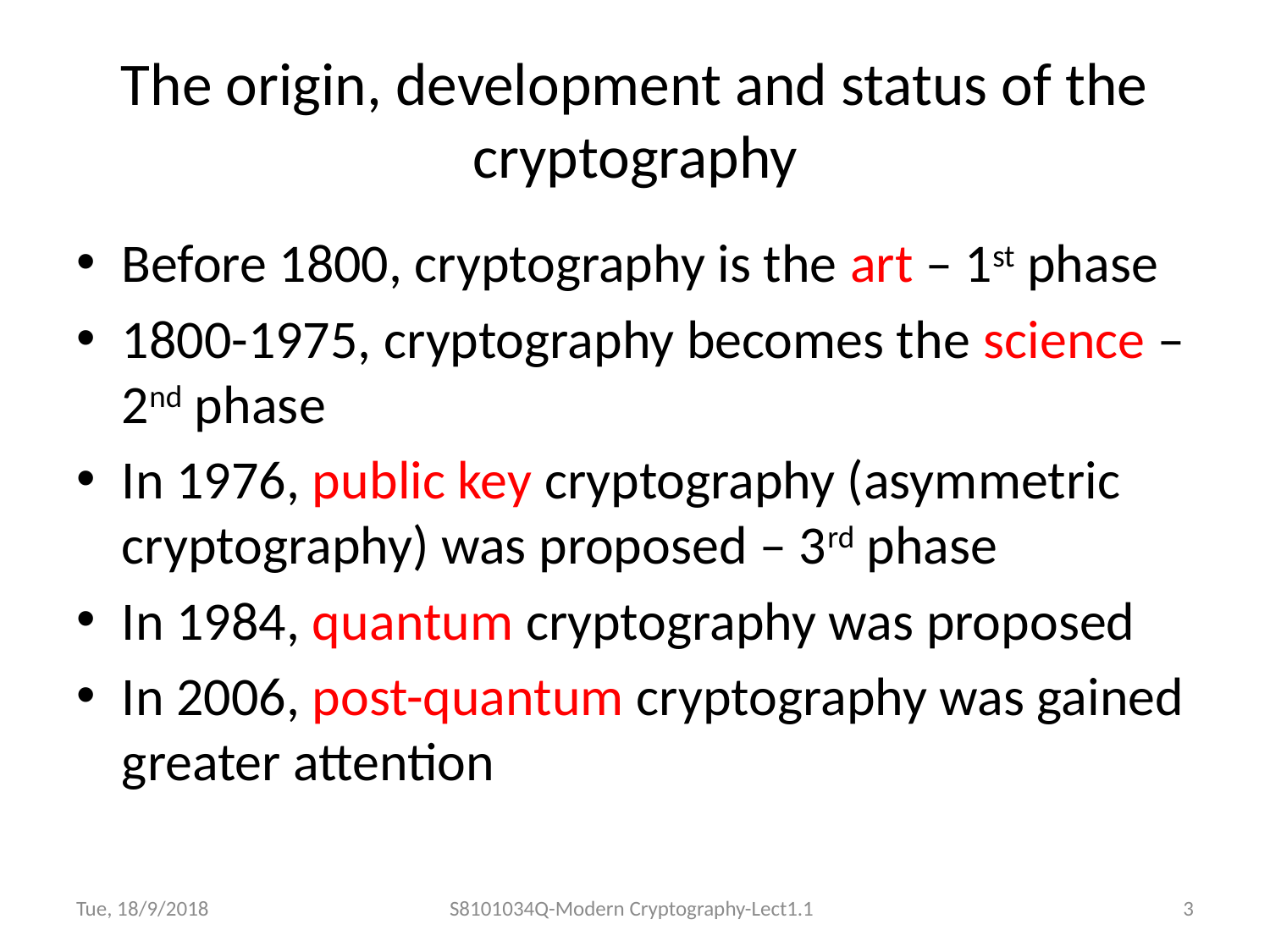

# The origin, development and status of the cryptography
Before 1800, cryptography is the art – 1st phase
1800-1975, cryptography becomes the science – 2nd phase
In 1976, public key cryptography (asymmetric cryptography) was proposed – 3rd phase
In 1984, quantum cryptography was proposed
In 2006, post-quantum cryptography was gained greater attention
Tue, 18/9/2018
S8101034Q-Modern Cryptography-Lect1.1
3